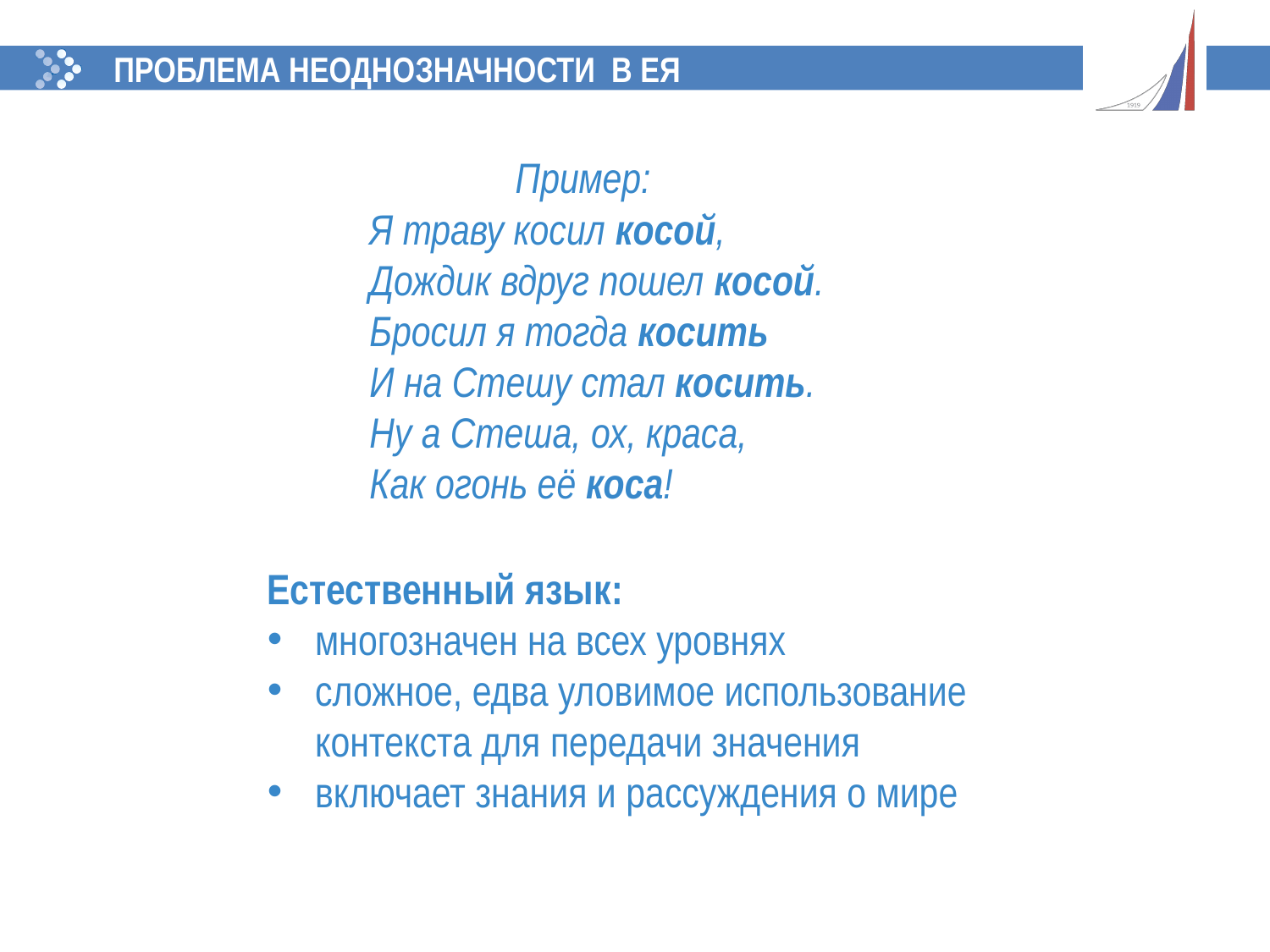

ПРОБЛЕМА НЕОДНОЗНАЧНОСТИ  В ЕЯ
             Пример:
Я траву косил косой,
Дождик вдруг пошел косой.
Бросил я тогда косить
И на Стешу стал косить.
Ну а Стеша, ох, краса,
Как огонь её коса!
Естественный язык:
многозначен на всех уровнях
сложное, едва уловимое использование контекста для передачи значения
включает знания и рассуждения о мире